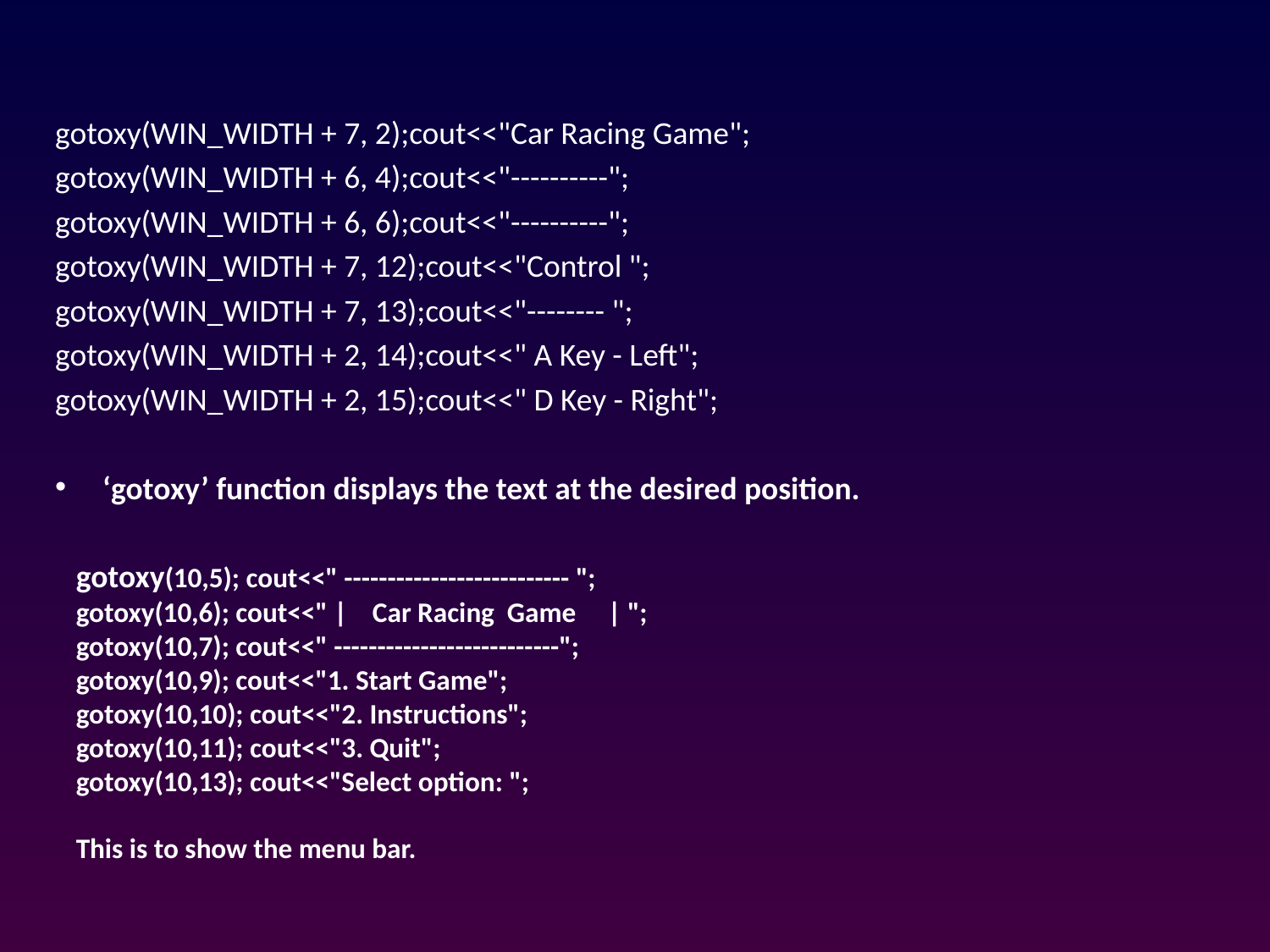

gotoxy(WIN_WIDTH + 7, 2);cout<<"Car Racing Game";
gotoxy(WIN_WIDTH + 6, 4);cout<<"----------";
gotoxy(WIN_WIDTH + 6, 6);cout<<"----------";
gotoxy(WIN_WIDTH + 7, 12);cout<<"Control ";
gotoxy(WIN_WIDTH + 7, 13);cout<<"-------- ";
gotoxy(WIN_WIDTH + 2, 14);cout<<" A Key - Left";
gotoxy(WIN_WIDTH + 2, 15);cout<<" D Key - Right";

‘gotoxy’ function displays the text at the desired position.
gotoxy(10,5); cout<<" -------------------------- ";
gotoxy(10,6); cout<<" |    Car Racing  Game     | ";
gotoxy(10,7); cout<<" --------------------------";
gotoxy(10,9); cout<<"1. Start Game";
gotoxy(10,10); cout<<"2. Instructions";
gotoxy(10,11); cout<<"3. Quit";
gotoxy(10,13); cout<<"Select option: ";

This is to show the menu bar.